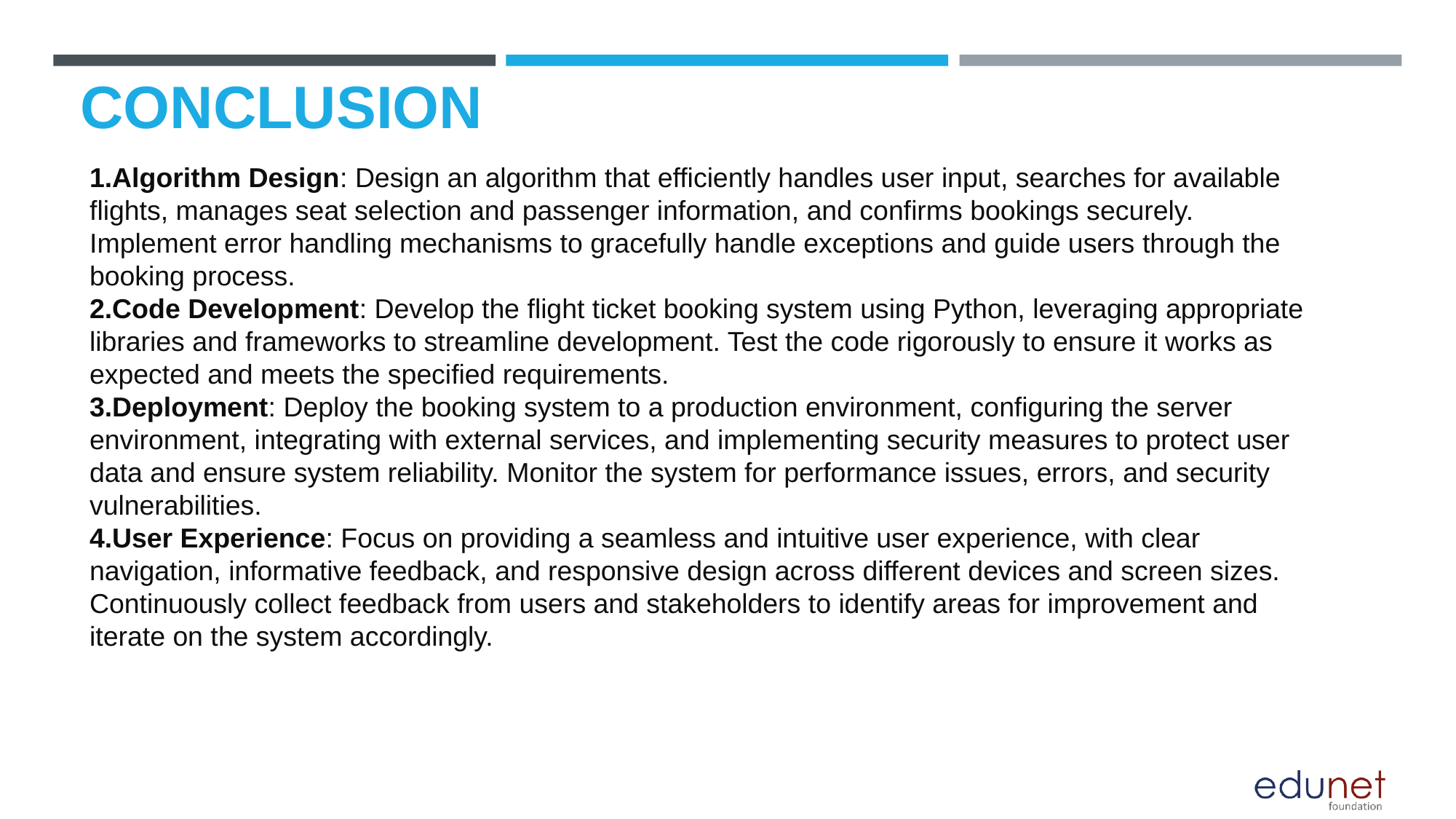

# CONCLUSION
Algorithm Design: Design an algorithm that efficiently handles user input, searches for available flights, manages seat selection and passenger information, and confirms bookings securely. Implement error handling mechanisms to gracefully handle exceptions and guide users through the booking process.
Code Development: Develop the flight ticket booking system using Python, leveraging appropriate libraries and frameworks to streamline development. Test the code rigorously to ensure it works as expected and meets the specified requirements.
Deployment: Deploy the booking system to a production environment, configuring the server environment, integrating with external services, and implementing security measures to protect user data and ensure system reliability. Monitor the system for performance issues, errors, and security vulnerabilities.
User Experience: Focus on providing a seamless and intuitive user experience, with clear navigation, informative feedback, and responsive design across different devices and screen sizes. Continuously collect feedback from users and stakeholders to identify areas for improvement and iterate on the system accordingly.